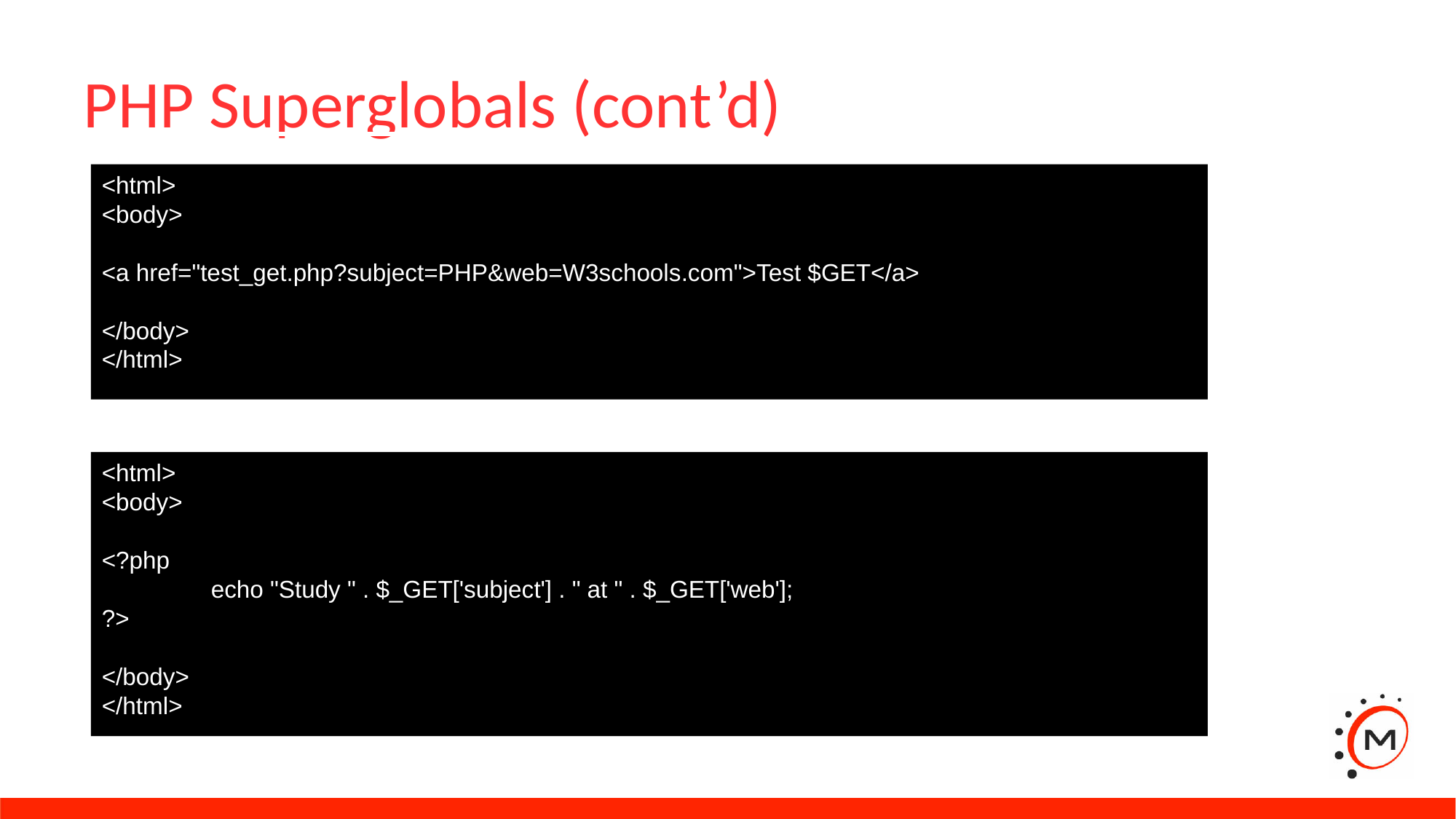

PHP Superglobals (cont’d)
<html>
<body>

<a href="test_get.php?subject=PHP&web=W3schools.com">Test $GET</a>

</body>
</html>

<html>
<body>

<?php
	echo "Study " . $_GET['subject'] . " at " . $_GET['web'];
?>

</body>
</html>